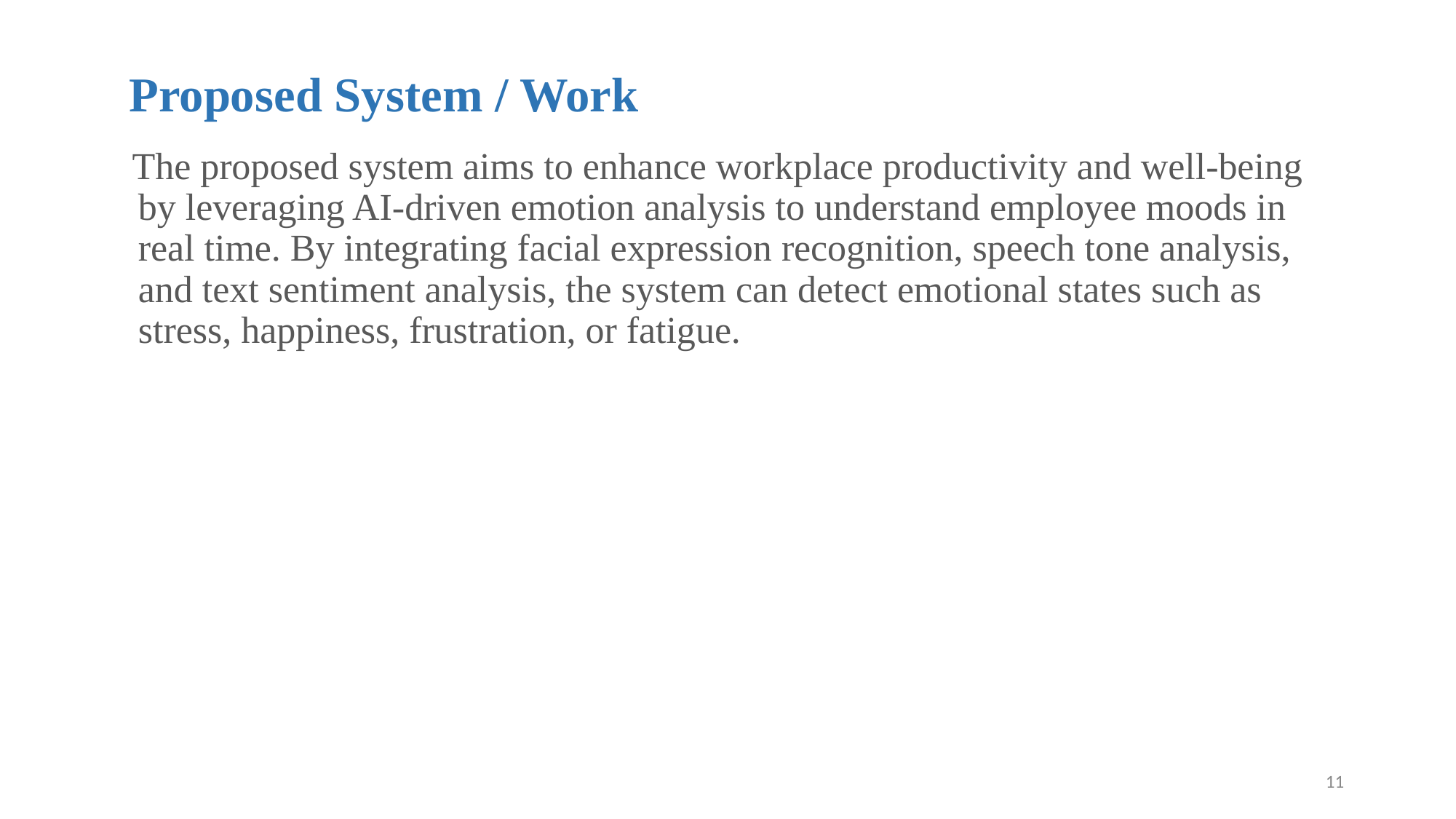

# Proposed System / Work
The proposed system aims to enhance workplace productivity and well-being by leveraging AI-driven emotion analysis to understand employee moods in real time. By integrating facial expression recognition, speech tone analysis, and text sentiment analysis, the system can detect emotional states such as stress, happiness, frustration, or fatigue.
11